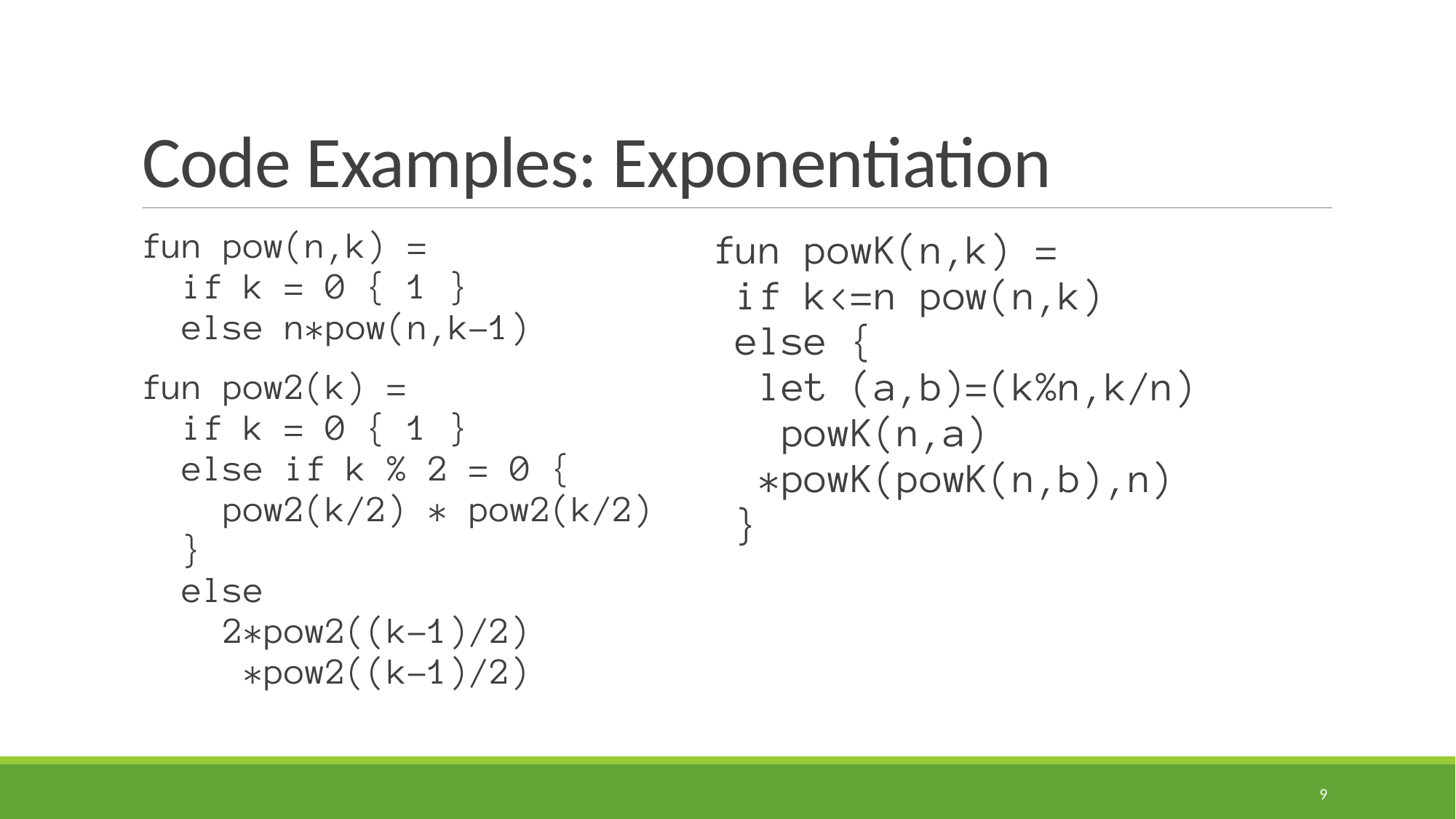

# Code Examples: Exponentiation
fun pow(n,k) =
  if k = 0 { 1 }
  else n*pow(n,k-1)
fun pow2(k) =
  if k = 0 { 1 }
  else if k % 2 = 0 {
    pow2(k/2) * pow2(k/2)
  }
  else
    2*pow2((k-1)/2)
     *pow2((k-1)/2)

fun powK(n,k) =
 if k<=n pow(n,k)
 else {
  let (a,b)=(k%n,k/n)
   powK(n,a)
  *powK(powK(n,b),n)
 }

9